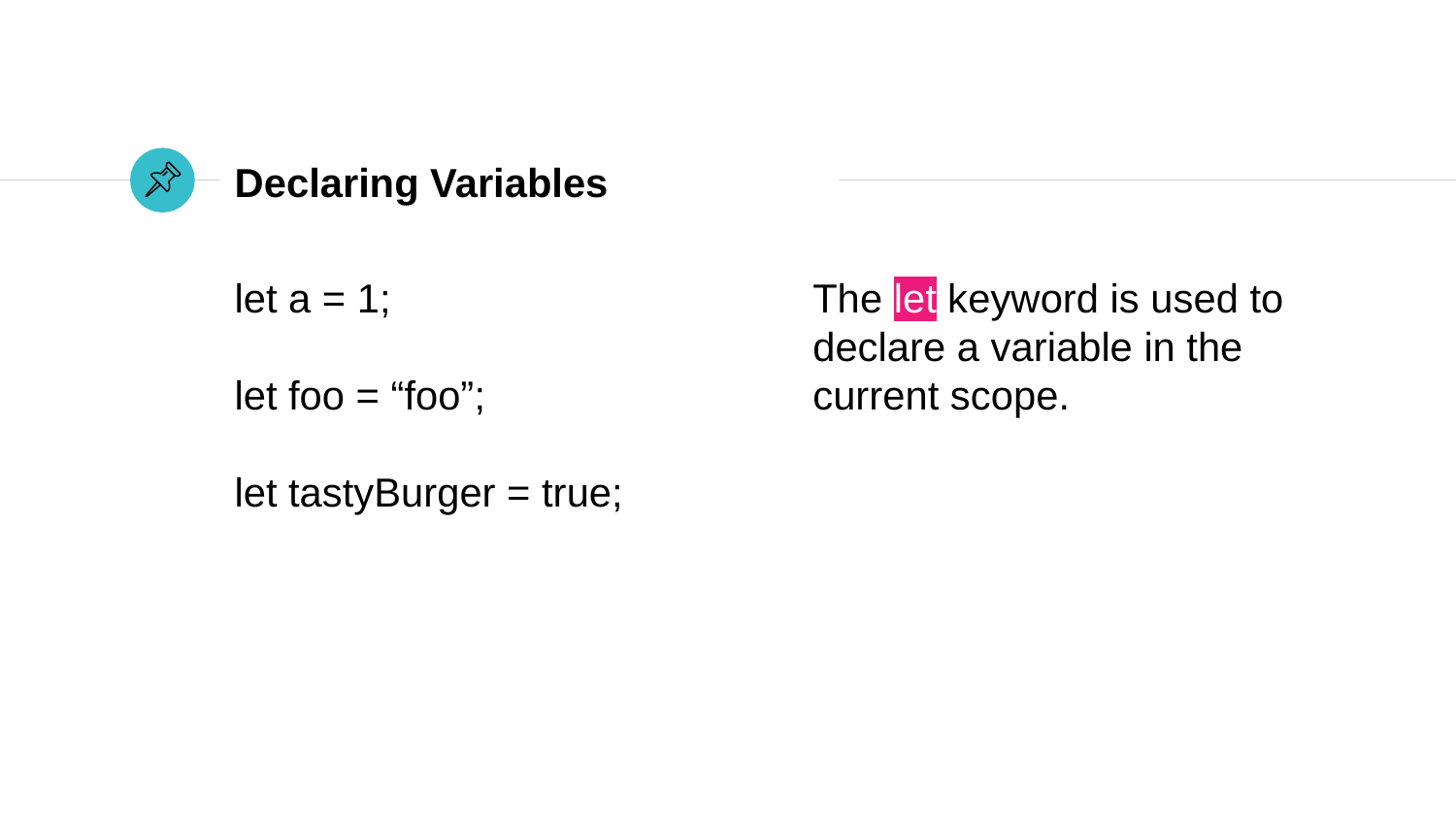

# Declaring Variables

let a = 1;

let foo = “foo”;

let tastyBurger = true;
The let keyword is used to declare a variable in the current scope.